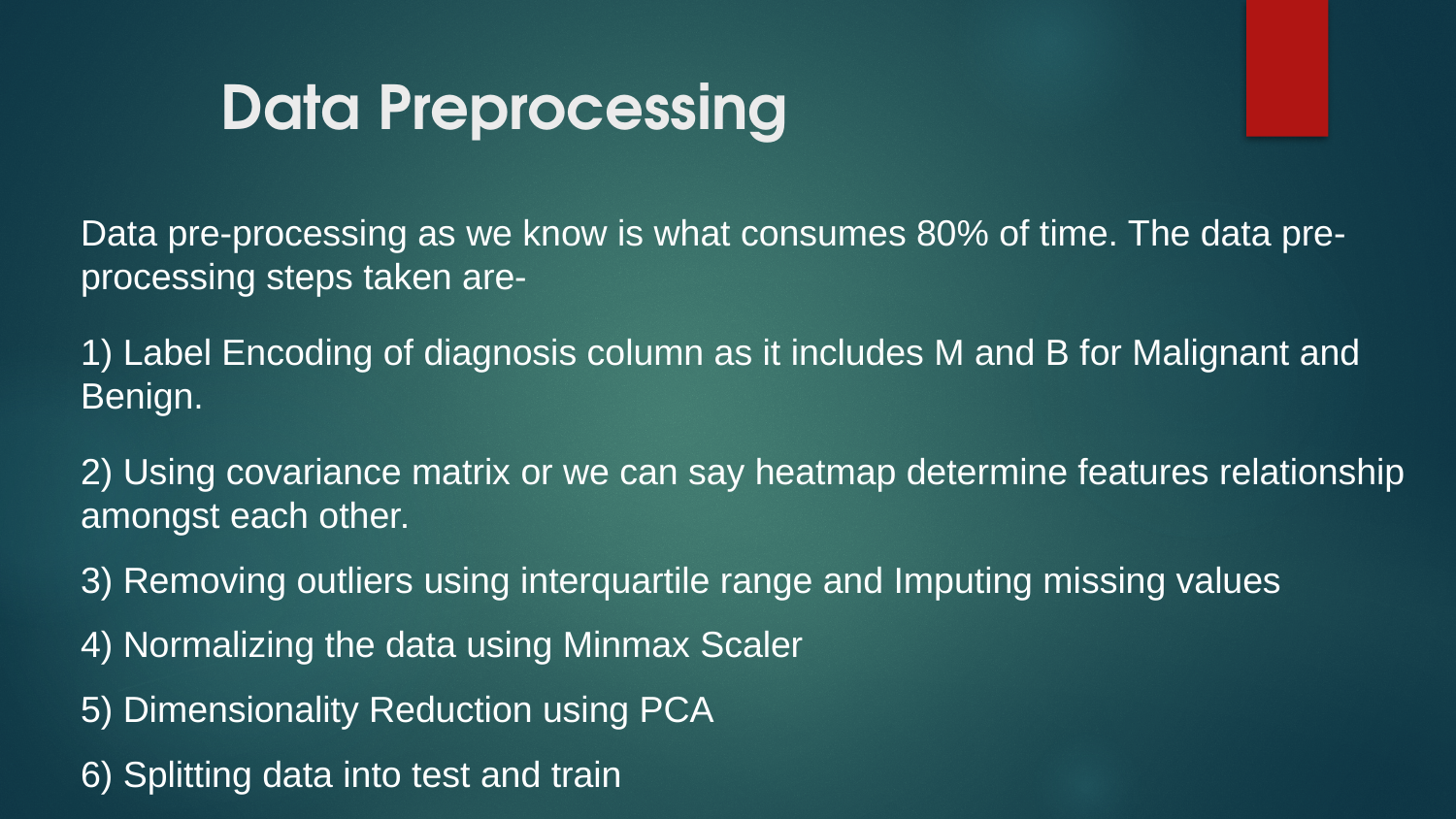

# Data Preprocessing

Data pre-processing as we know is what consumes 80% of time. The data pre-processing steps taken are-
1) Label Encoding of diagnosis column as it includes M and B for Malignant and Benign.
2) Using covariance matrix or we can say heatmap determine features relationship amongst each other.
3) Removing outliers using interquartile range and Imputing missing values
4) Normalizing the data using Minmax Scaler
5) Dimensionality Reduction using PCA
6) Splitting data into test and train